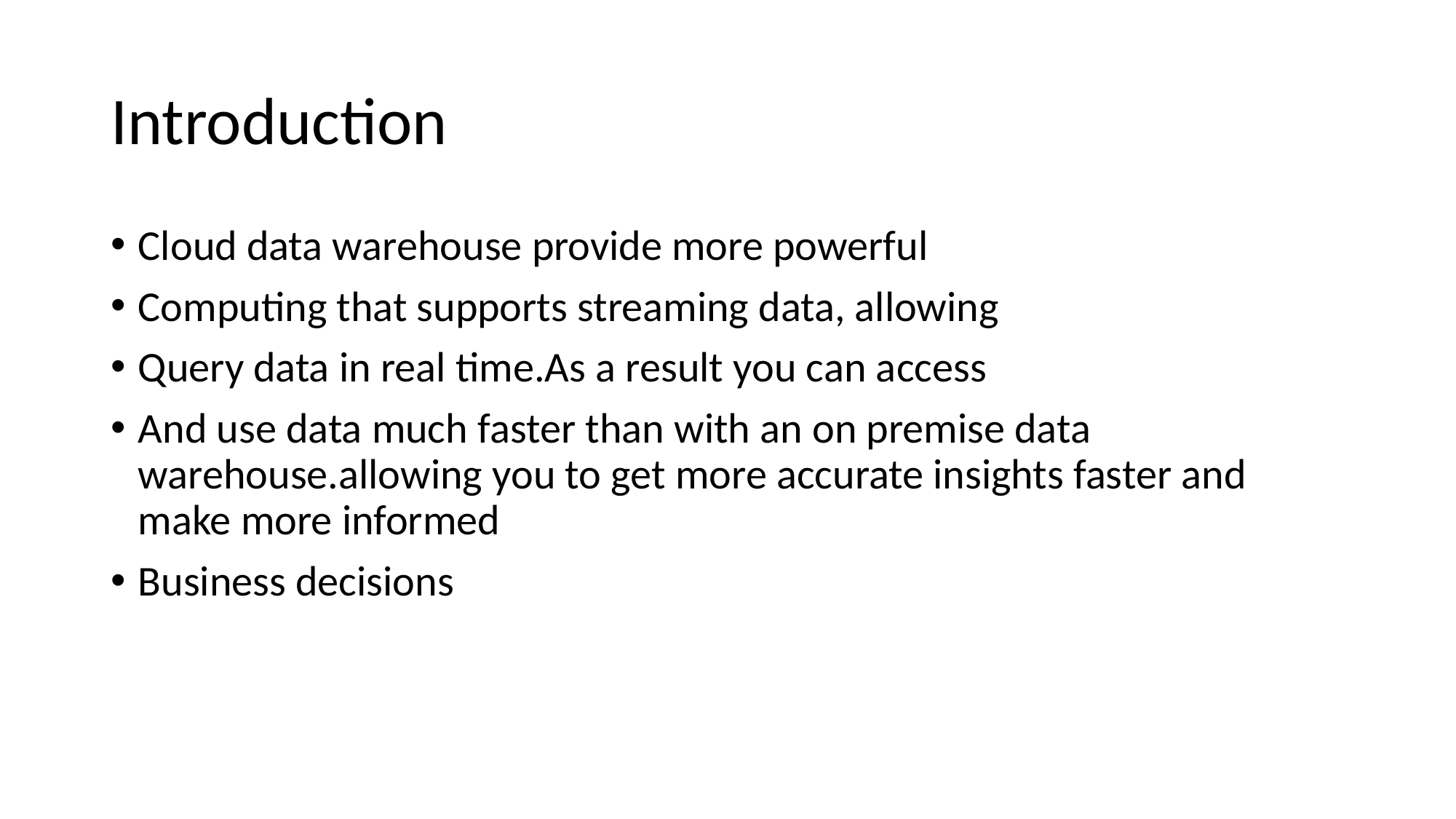

# Introduction
Cloud data warehouse provide more powerful
Computing that supports streaming data, allowing
Query data in real time.As a result you can access
And use data much faster than with an on premise data warehouse.allowing you to get more accurate insights faster and make more informed
Business decisions